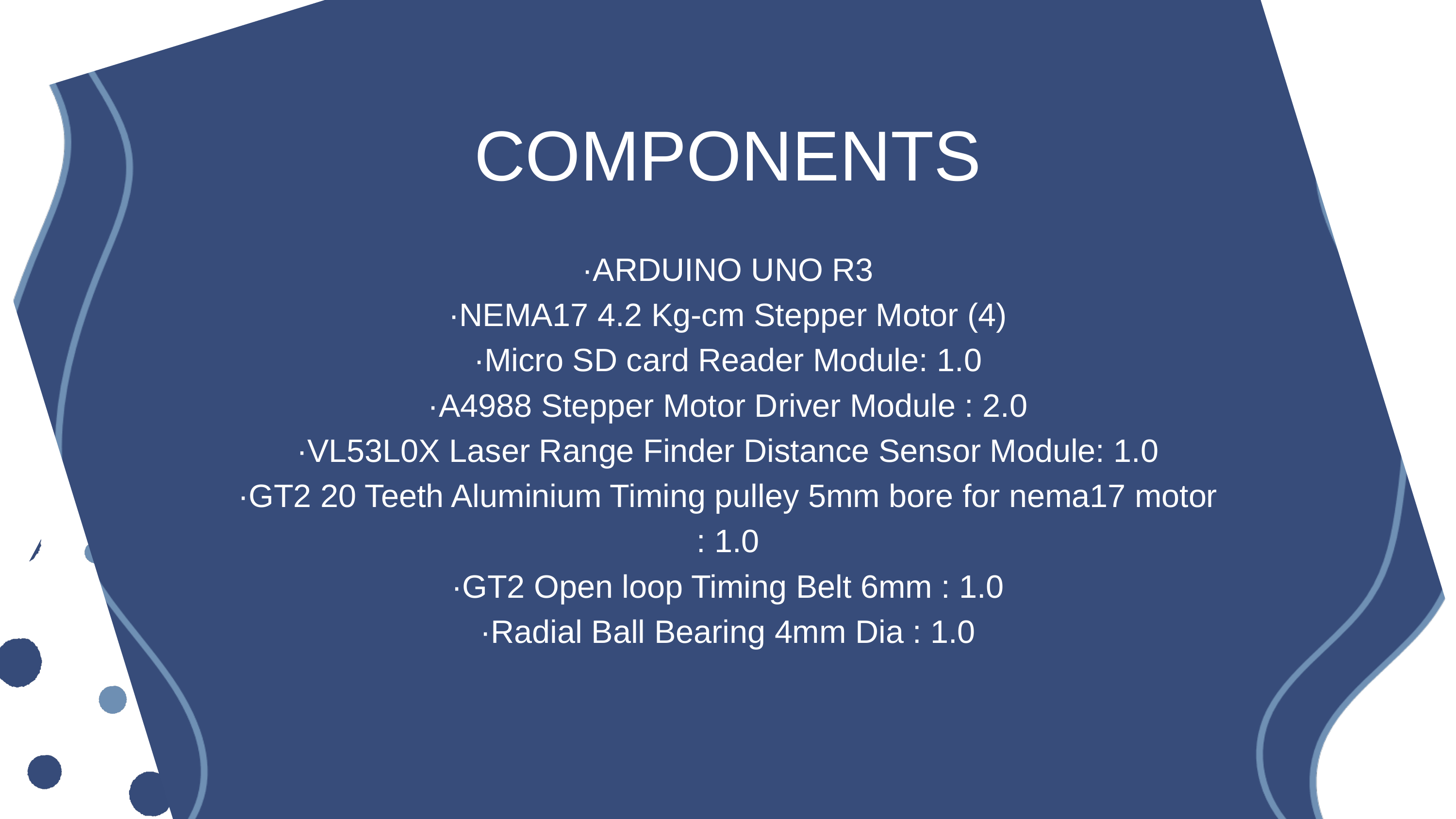

COMPONENTS
·ARDUINO UNO R3
·NEMA17 4.2 Kg-cm Stepper Motor (4)
·Micro SD card Reader Module: 1.0
·A4988 Stepper Motor Driver Module : 2.0
·VL53L0X Laser Range Finder Distance Sensor Module: 1.0
·GT2 20 Teeth Aluminium Timing pulley 5mm bore for nema17 motor : 1.0
·GT2 Open loop Timing Belt 6mm : 1.0
·Radial Ball Bearing 4mm Dia : 1.0